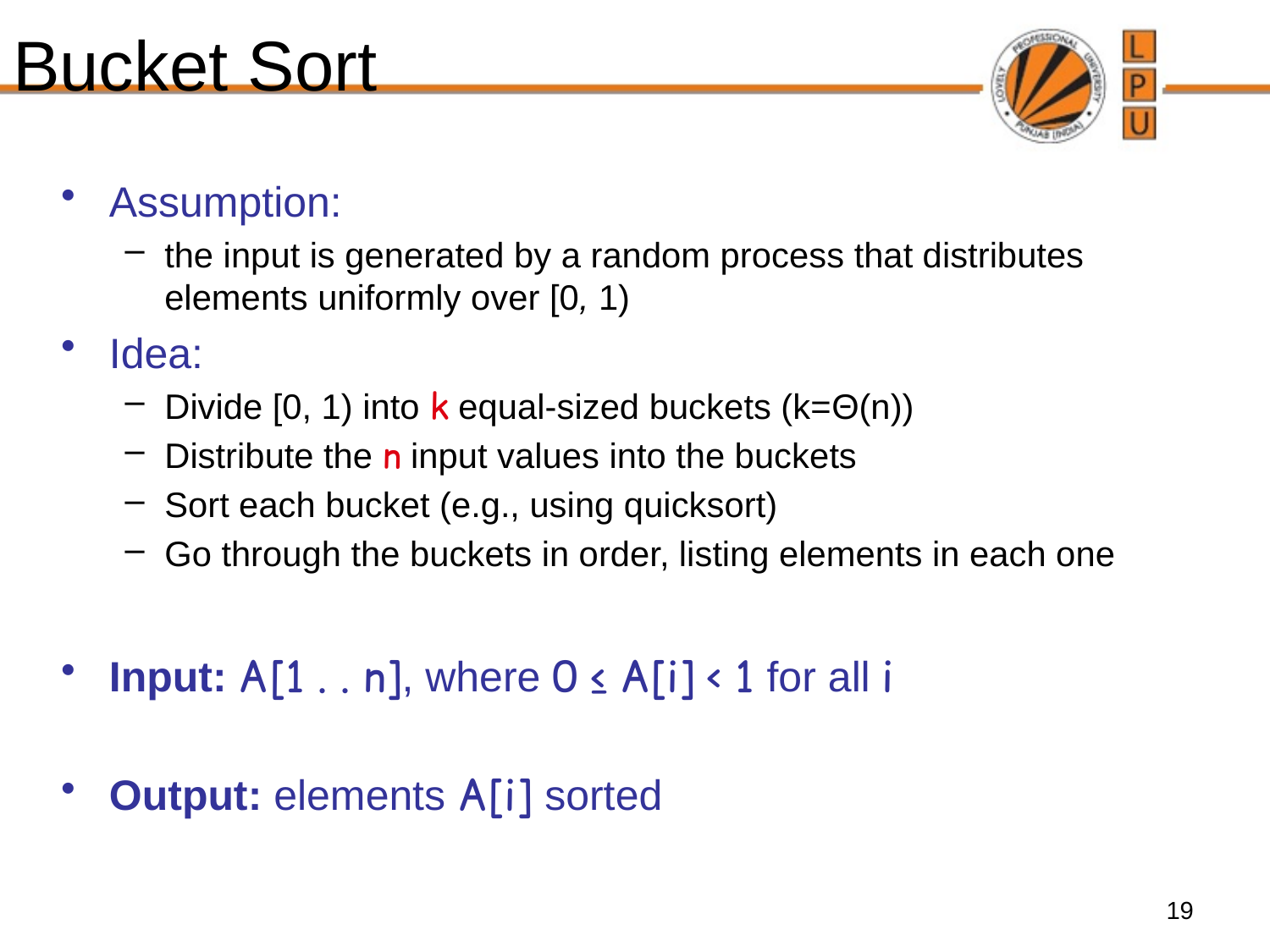

# Bucket Sort
Assumption:
the input is generated by a random process that distributes elements uniformly over [0, 1)
Idea:
Divide [0, 1) into k equal-sized buckets (k=Θ(n))
Distribute the n input values into the buckets
Sort each bucket (e.g., using quicksort)
Go through the buckets in order, listing elements in each one

Input: A[1 . . n], where 0 ≤ A[i] < 1 for all i

Output: elements A[i] sorted
19